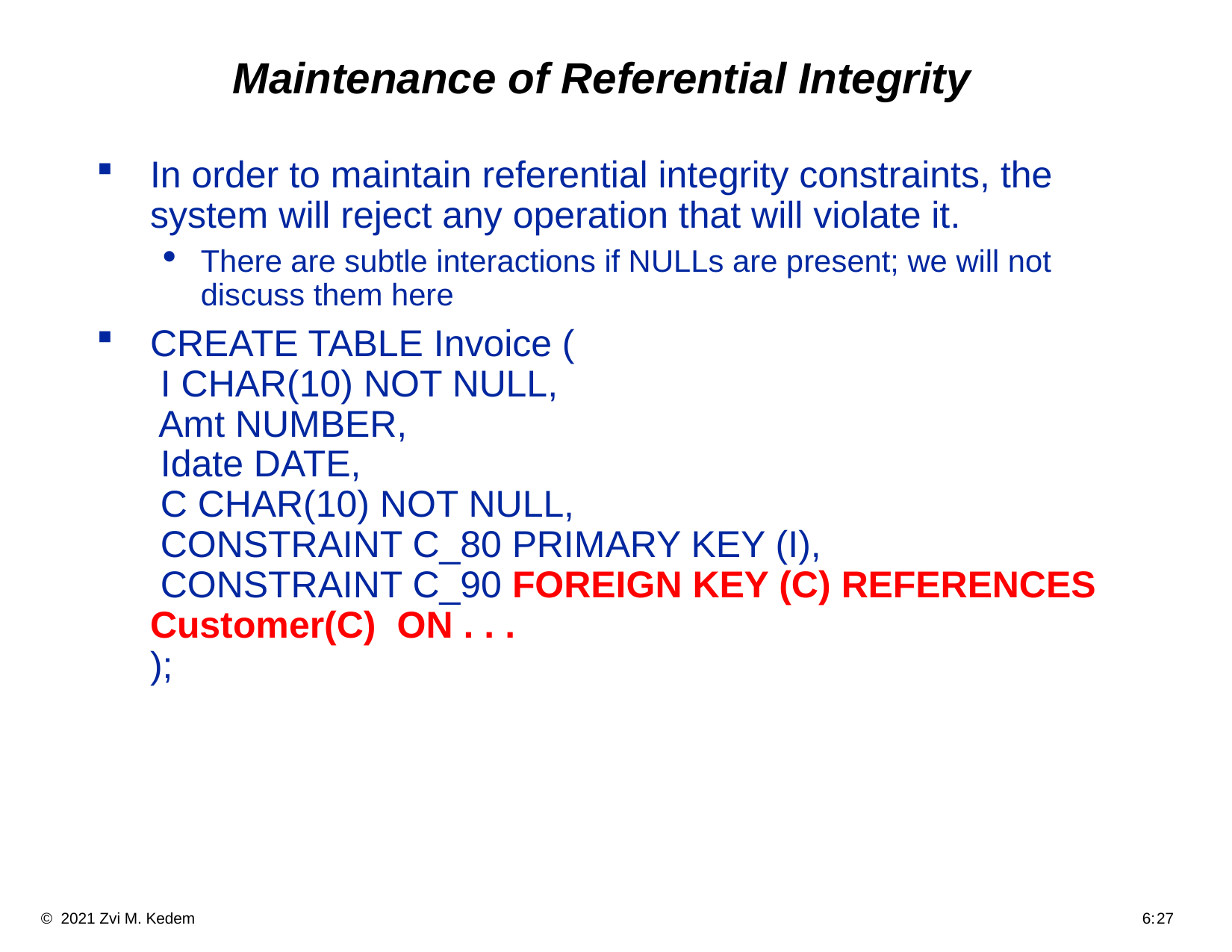

# Maintenance of Referential Integrity
In order to maintain referential integrity constraints, the system will reject any operation that will violate it.
There are subtle interactions if NULLs are present; we will not discuss them here
CREATE TABLE Invoice (
 I CHAR(10) NOT NULL,
 Amt NUMBER,
 Idate DATE,
 C CHAR(10) NOT NULL,
 CONSTRAINT C_80 PRIMARY KEY (I),
 CONSTRAINT C_90 FOREIGN KEY (C) REFERENCES Customer(C)  ON . . .
);